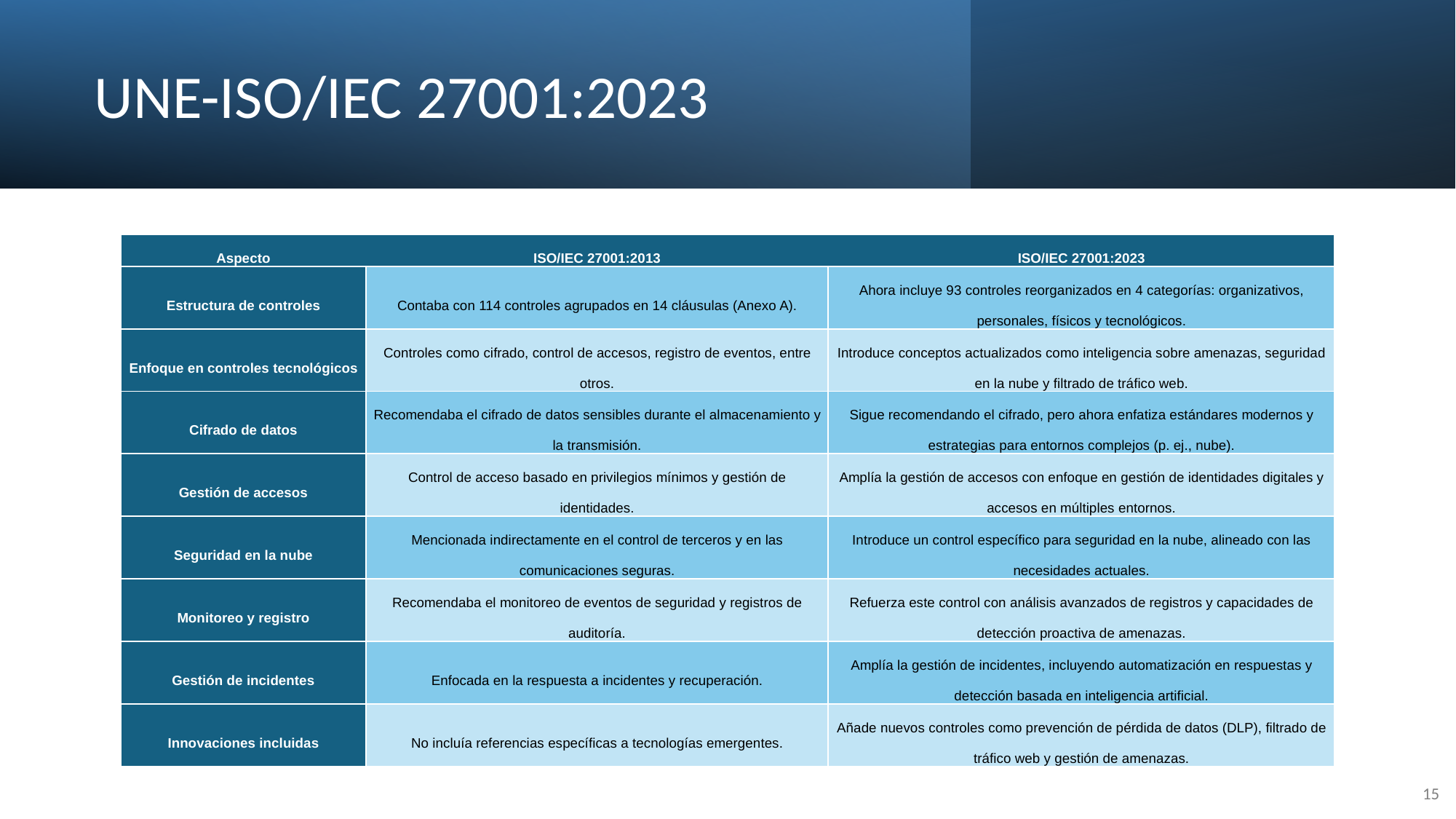

# UNE-ISO/IEC 27001:2023
| Aspecto | ISO/IEC 27001:2013 | ISO/IEC 27001:2023 |
| --- | --- | --- |
| Estructura de controles | Contaba con 114 controles agrupados en 14 cláusulas (Anexo A). | Ahora incluye 93 controles reorganizados en 4 categorías: organizativos, personales, físicos y tecnológicos. |
| Enfoque en controles tecnológicos | Controles como cifrado, control de accesos, registro de eventos, entre otros. | Introduce conceptos actualizados como inteligencia sobre amenazas, seguridad en la nube y filtrado de tráfico web. |
| Cifrado de datos | Recomendaba el cifrado de datos sensibles durante el almacenamiento y la transmisión. | Sigue recomendando el cifrado, pero ahora enfatiza estándares modernos y estrategias para entornos complejos (p. ej., nube). |
| Gestión de accesos | Control de acceso basado en privilegios mínimos y gestión de identidades. | Amplía la gestión de accesos con enfoque en gestión de identidades digitales y accesos en múltiples entornos. |
| Seguridad en la nube | Mencionada indirectamente en el control de terceros y en las comunicaciones seguras. | Introduce un control específico para seguridad en la nube, alineado con las necesidades actuales. |
| Monitoreo y registro | Recomendaba el monitoreo de eventos de seguridad y registros de auditoría. | Refuerza este control con análisis avanzados de registros y capacidades de detección proactiva de amenazas. |
| Gestión de incidentes | Enfocada en la respuesta a incidentes y recuperación. | Amplía la gestión de incidentes, incluyendo automatización en respuestas y detección basada en inteligencia artificial. |
| Innovaciones incluidas | No incluía referencias específicas a tecnologías emergentes. | Añade nuevos controles como prevención de pérdida de datos (DLP), filtrado de tráfico web y gestión de amenazas. |
15